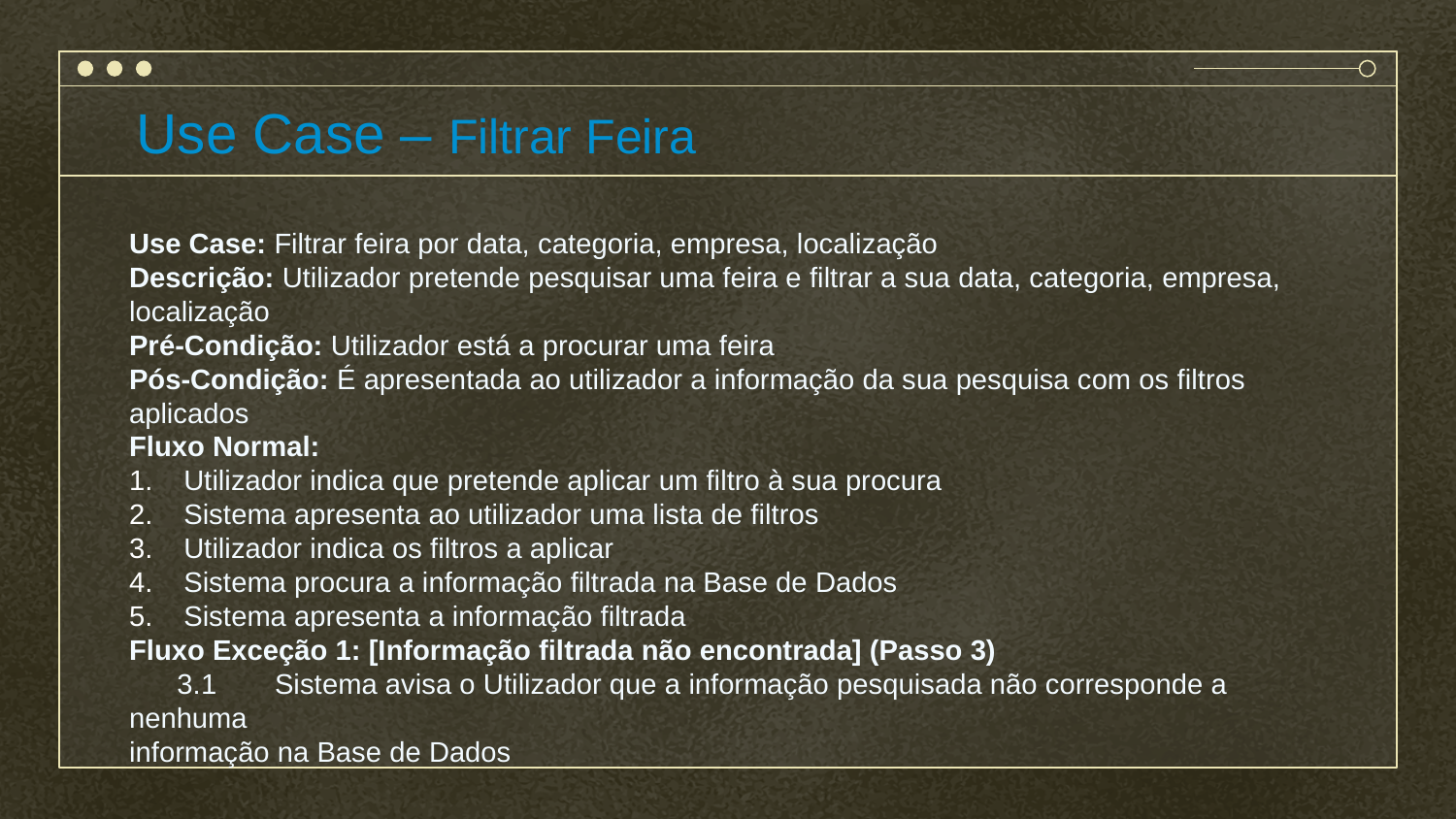

Use Case – Filtrar Feira
Use Case: Filtrar feira por data, categoria, empresa, localização
Descrição: Utilizador pretende pesquisar uma feira e filtrar a sua data, categoria, empresa,
localização
Pré-Condição: Utilizador está a procurar uma feira
Pós-Condição: É apresentada ao utilizador a informação da sua pesquisa com os filtros
aplicados
Fluxo Normal:
Utilizador indica que pretende aplicar um filtro à sua procura
Sistema apresenta ao utilizador uma lista de filtros
Utilizador indica os filtros a aplicar
Sistema procura a informação filtrada na Base de Dados
Sistema apresenta a informação filtrada
Fluxo Exceção 1: [Informação filtrada não encontrada] (Passo 3)
      3.1	Sistema avisa o Utilizador que a informação pesquisada não corresponde a nenhuma
informação na Base de Dados